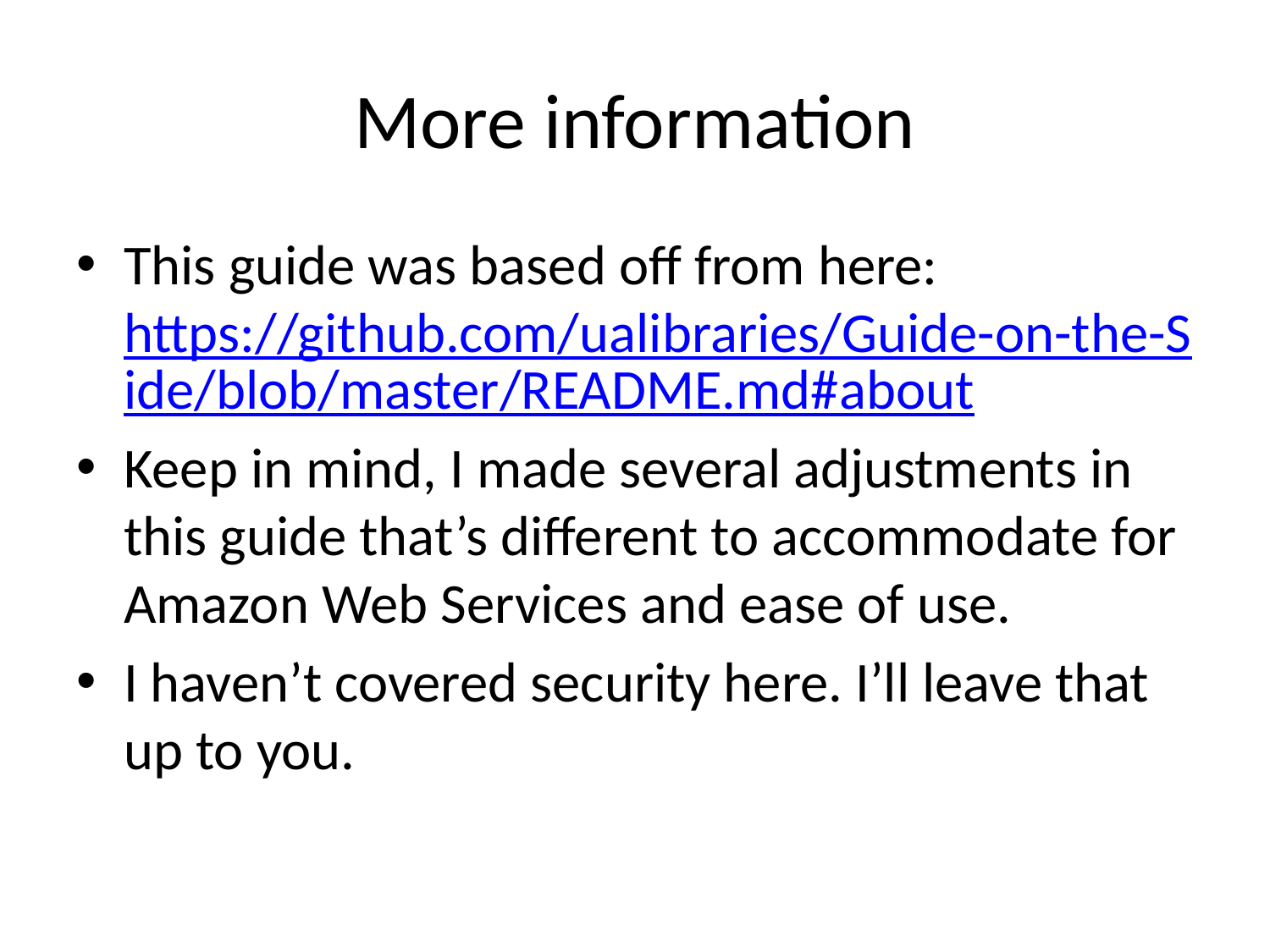

# More information
This guide was based off from here: https://github.com/ualibraries/Guide-on-the-Side/blob/master/README.md#about
Keep in mind, I made several adjustments in this guide that’s different to accommodate for Amazon Web Services and ease of use.
I haven’t covered security here. I’ll leave that up to you.